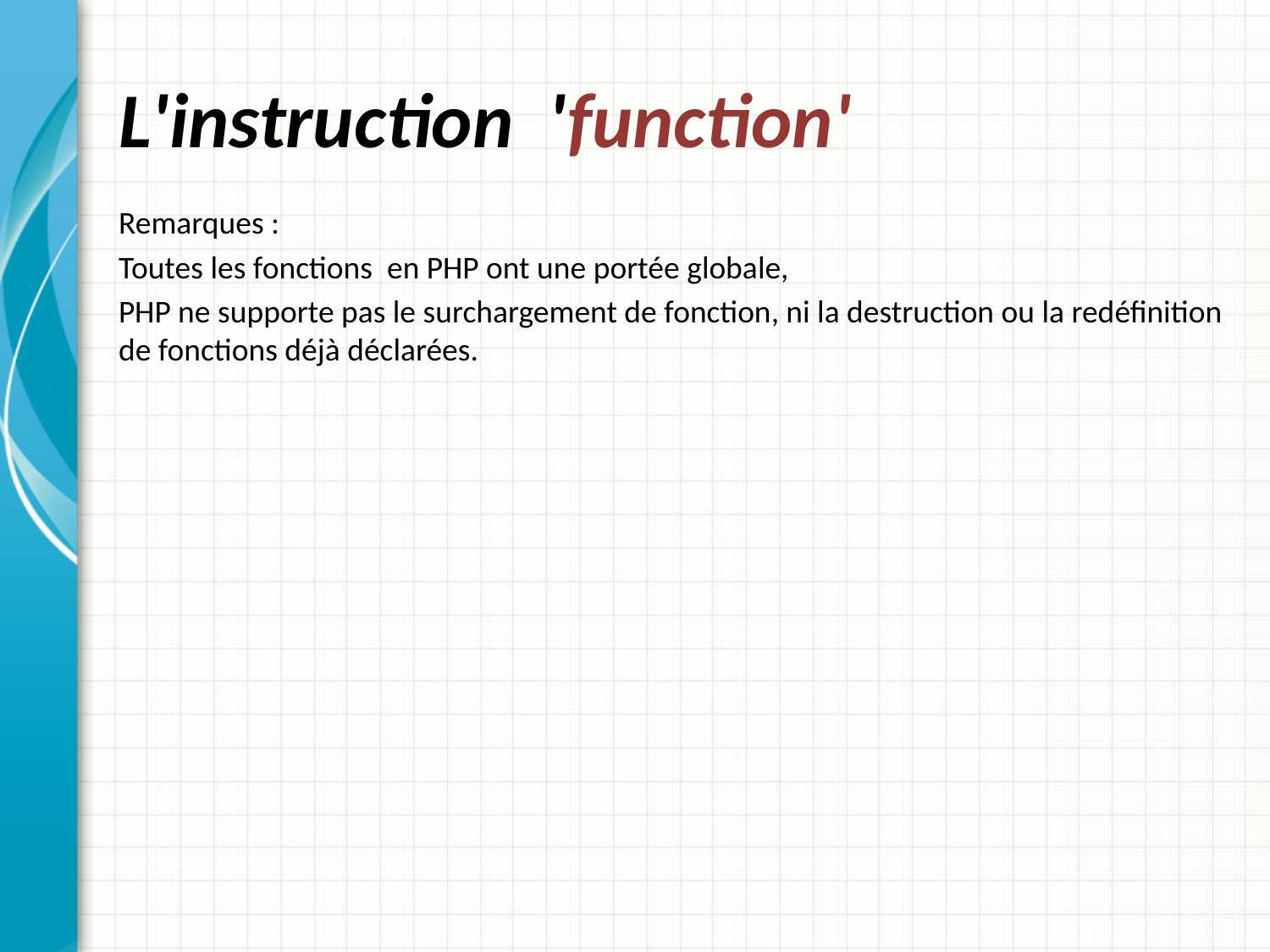

# L'instruction  'function'
Remarques :
Toutes les fonctions  en PHP ont une portée globale,
PHP ne supporte pas le surchargement de fonction, ni la destruction ou la redéfinition de fonctions déjà déclarées.